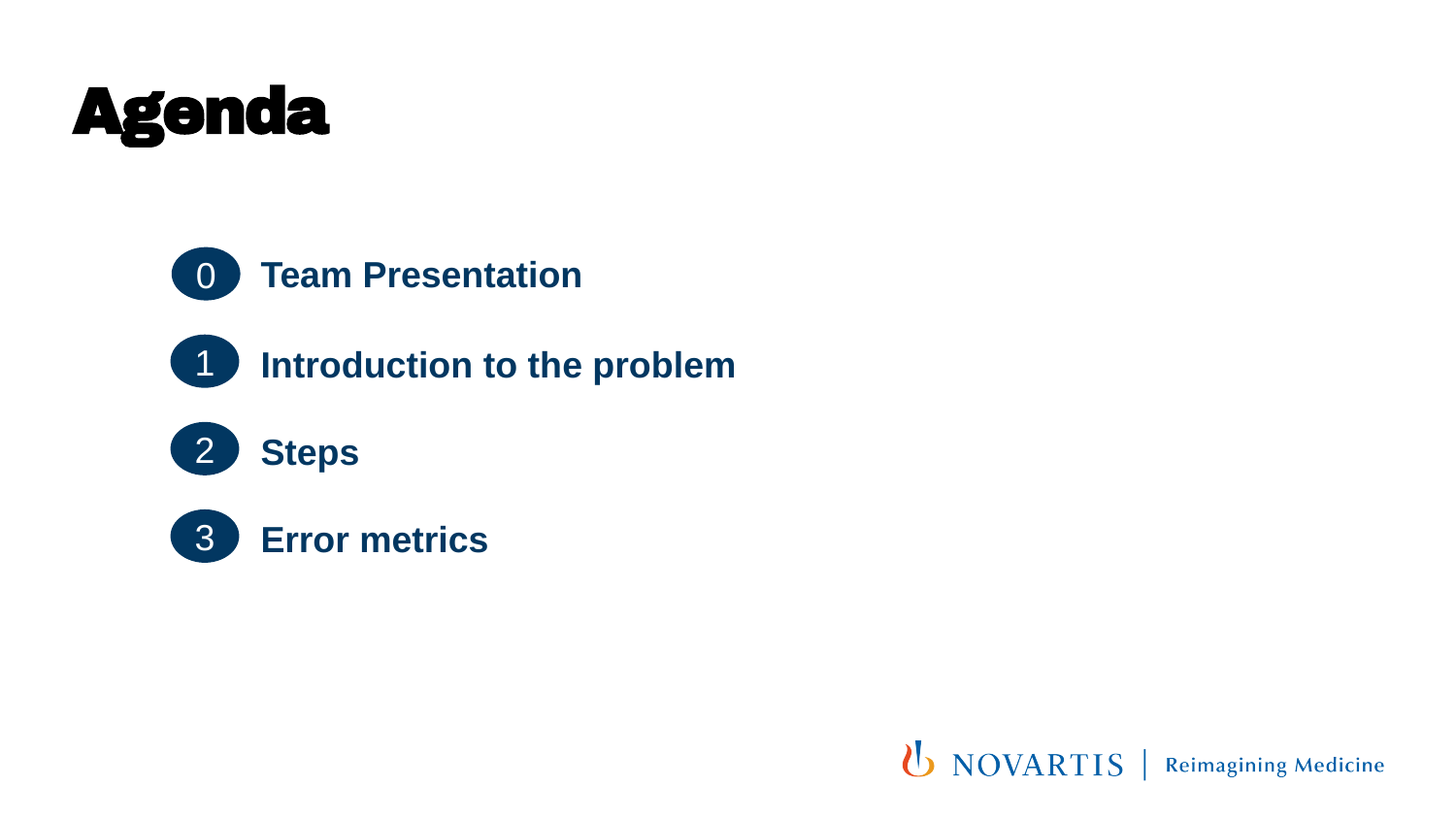

# Agenda
Team Presentation

0
1
Introduction to the problem

Steps

Error metrics

2
3